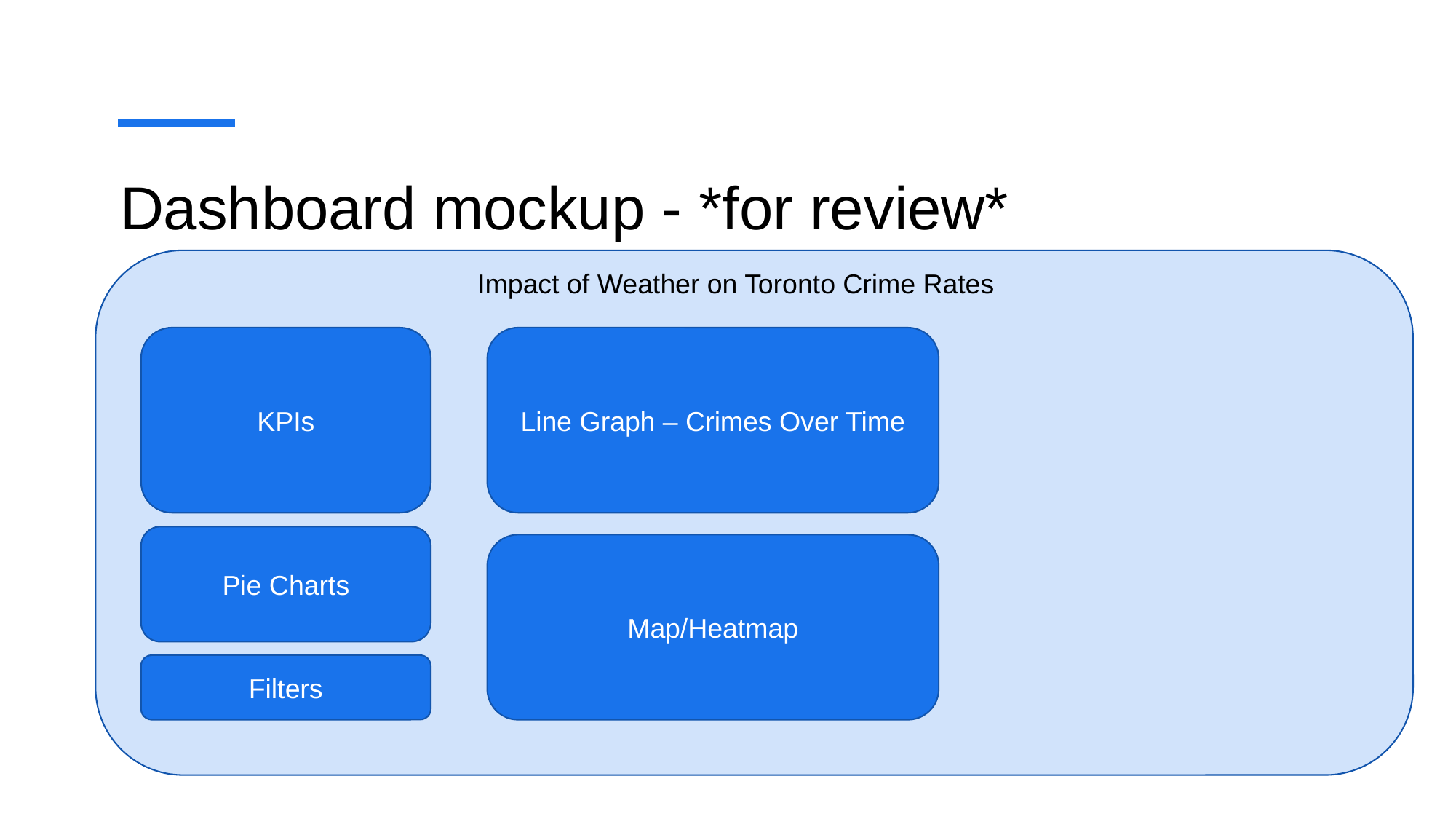

# Dashboard mockup - *for review*

Impact of Weather on Toronto Crime Rates
KPIs
Line Graph – Crimes Over Time
Pie Charts
Map/Heatmap
Filters